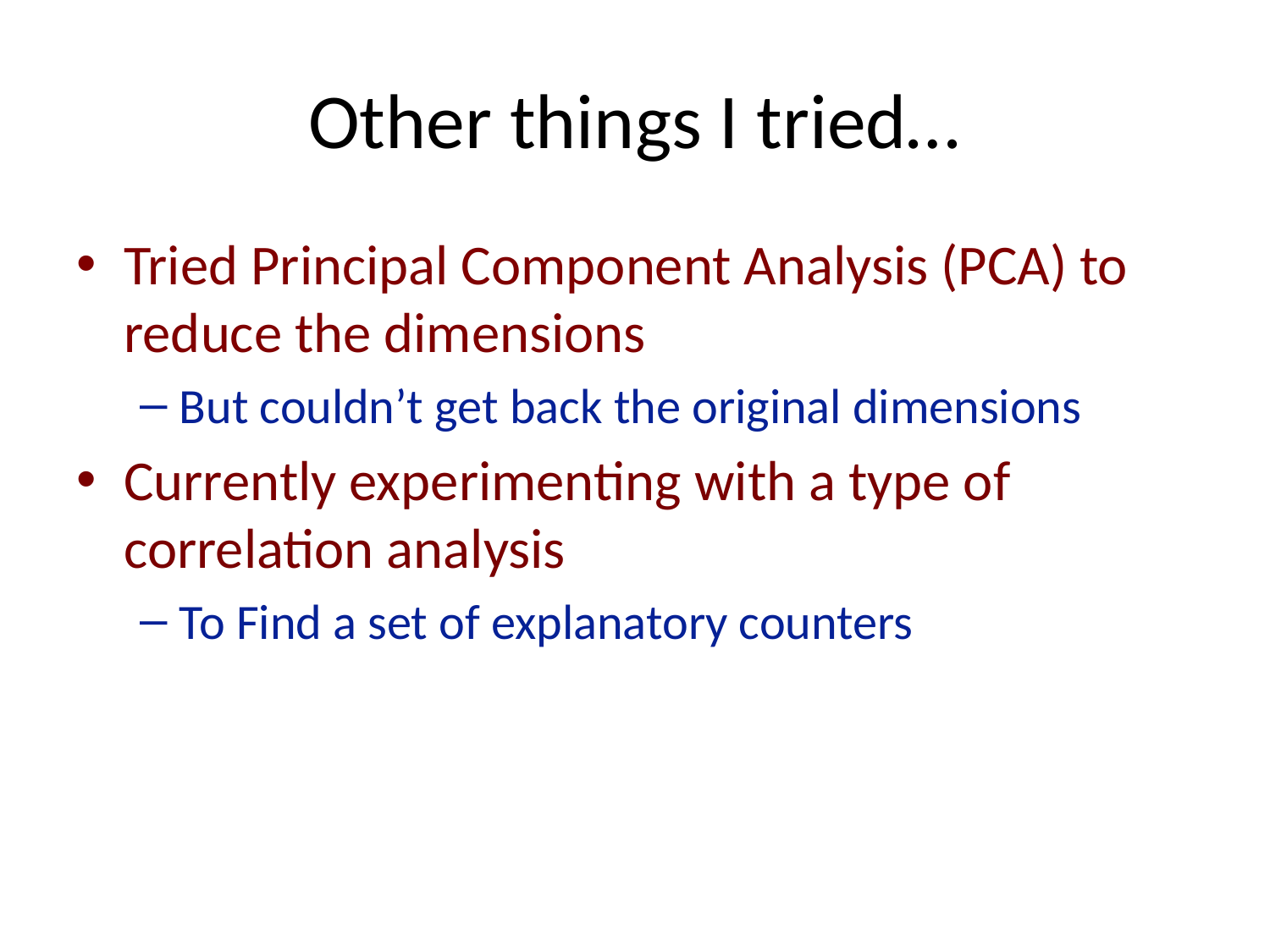

# Other things I tried…
Tried Principal Component Analysis (PCA) to reduce the dimensions
But couldn’t get back the original dimensions
Currently experimenting with a type of correlation analysis
To Find a set of explanatory counters